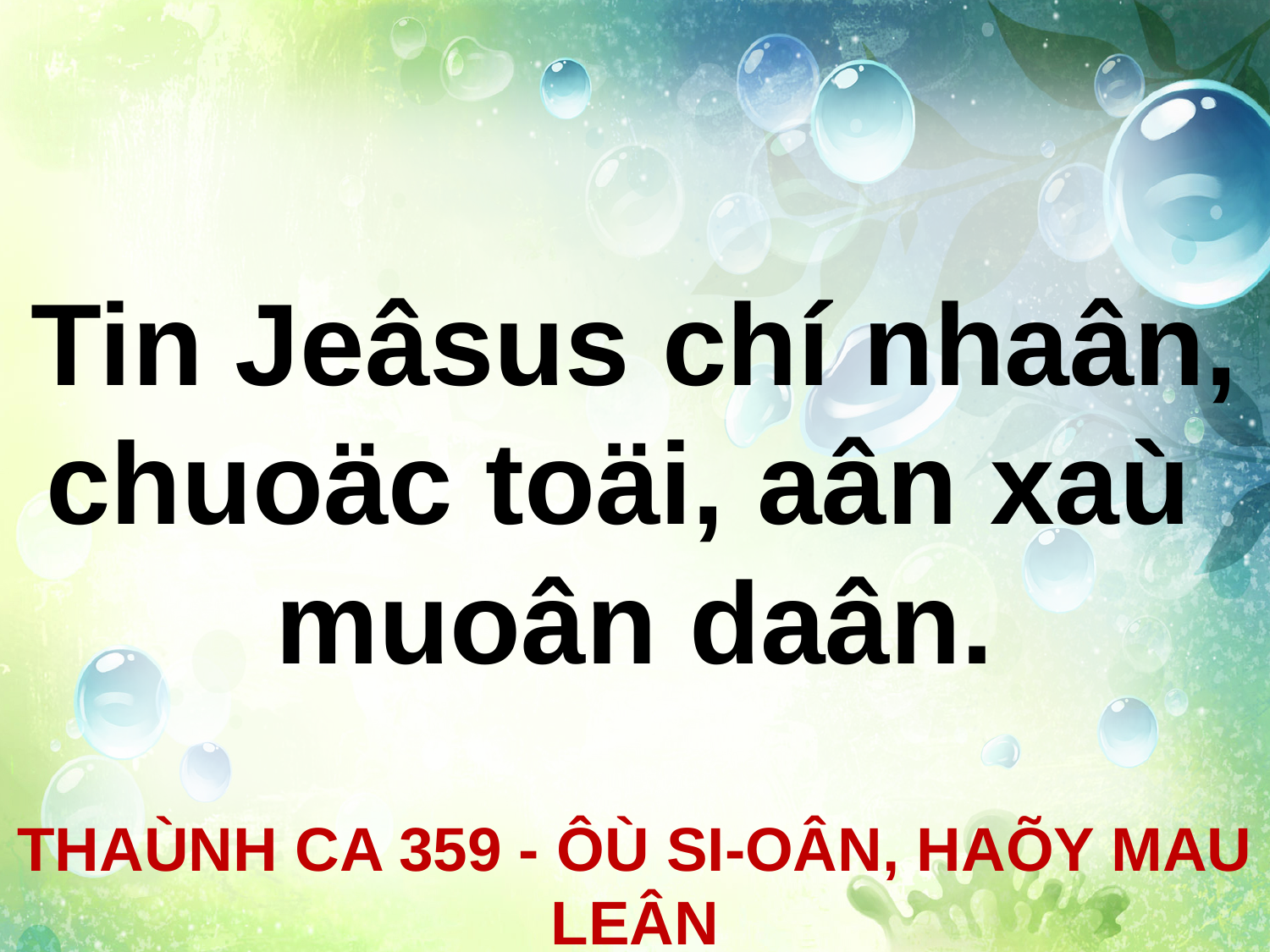

Tin Jeâsus chí nhaân, chuoäc toäi, aân xaù
muoân daân.
THAÙNH CA 359 - ÔÙ SI-OÂN, HAÕY MAU LEÂN